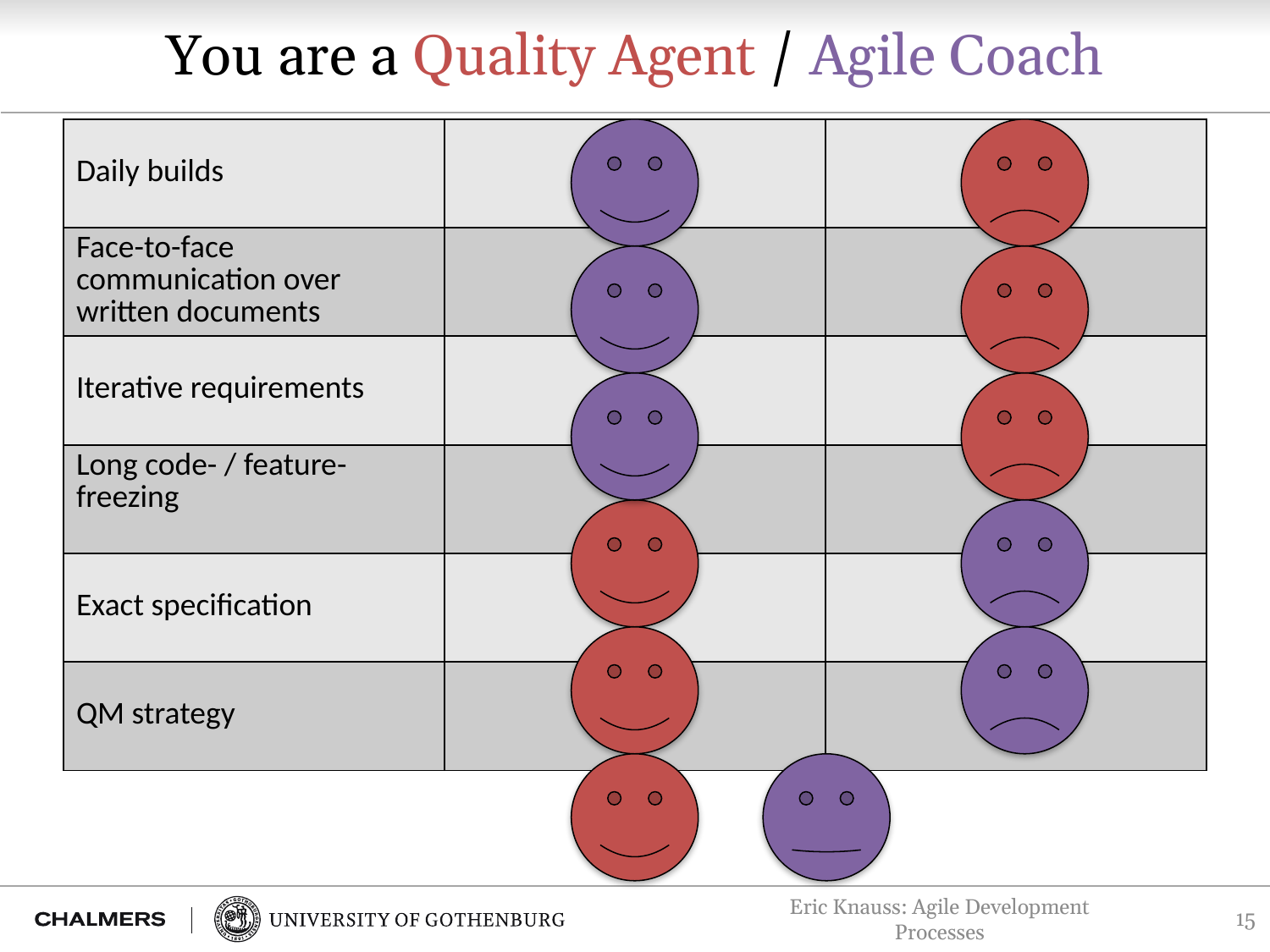

# You are a Quality Agent / Agile Coach
| Daily builds |  |  |
| --- | --- | --- |
| Face-to-face communication over written documents |  |  |
| Iterative requirements |  |  |
| Long code- / feature- freezing |  |  |
| Exact specification |  |  |
| QM strategy |  |  |

15
Eric Knauss: Agile Development Processes